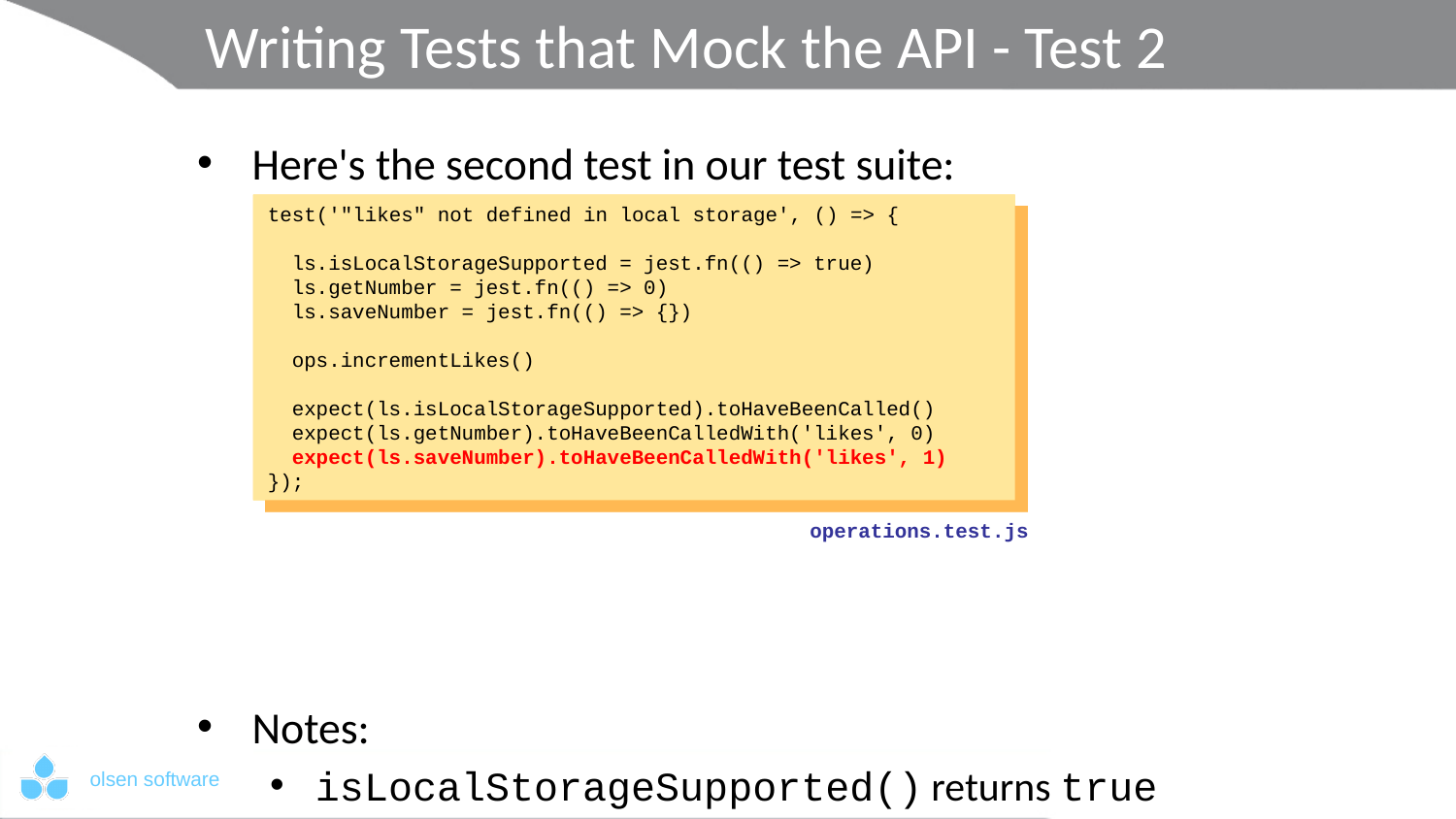

# Writing Tests that Mock the API - Test 2
Here's the second test in our test suite:

Notes:
isLocalStorageSupported() returns true
getNumber() returns 0
saveNumber() should receive 1
test('"likes" not defined in local storage', () => {

  ls.isLocalStorageSupported = jest.fn(() => true)
  ls.getNumber = jest.fn(() => 0)
  ls.saveNumber = jest.fn(() => {})

  ops.incrementLikes()

  expect(ls.isLocalStorageSupported).toHaveBeenCalled()
  expect(ls.getNumber).toHaveBeenCalledWith('likes', 0)
  expect(ls.saveNumber).toHaveBeenCalledWith('likes', 1)
});
test('"likes" not defined in local storage', () => {

  ls.isLocalStorageSupported = jest.fn(() => true)
  ls.getNumber = jest.fn(() => 0)
  ls.saveNumber = jest.fn(() => {})

  ops.incrementLikes()

  expect(ls.isLocalStorageSupported).toHaveBeenCalled()
  expect(ls.getNumber).toHaveBeenCalledWith('likes', 0)
  expect(ls.saveNumber).toHaveBeenCalledWith('likes', 1)
});
test('"likes" not defined in local storage', () => {

  ls.isLocalStorageSupported = jest.fn(() => true)
  ls.getNumber = jest.fn(() => 0)
  ls.saveNumber = jest.fn(() => {})

  ops.incrementLikes()

  expect(ls.isLocalStorageSupported).toHaveBeenCalled()
  expect(ls.getNumber).toHaveBeenCalledWith('likes', 0)
  expect(ls.saveNumber).toHaveBeenCalledWith('likes', 1)
});
test('"likes" not defined in local storage', () => {

  ls.isLocalStorageSupported = jest.fn(() => true)
  ls.getNumber = jest.fn(() => 0)
  ls.saveNumber = jest.fn(() => {})

  ops.incrementLikes()

  expect(ls.isLocalStorageSupported).toHaveBeenCalled()
  expect(ls.getNumber).toHaveBeenCalledWith('likes', 0)
  expect(ls.saveNumber).toHaveBeenCalledWith('likes', 1)
});
operations.test.js